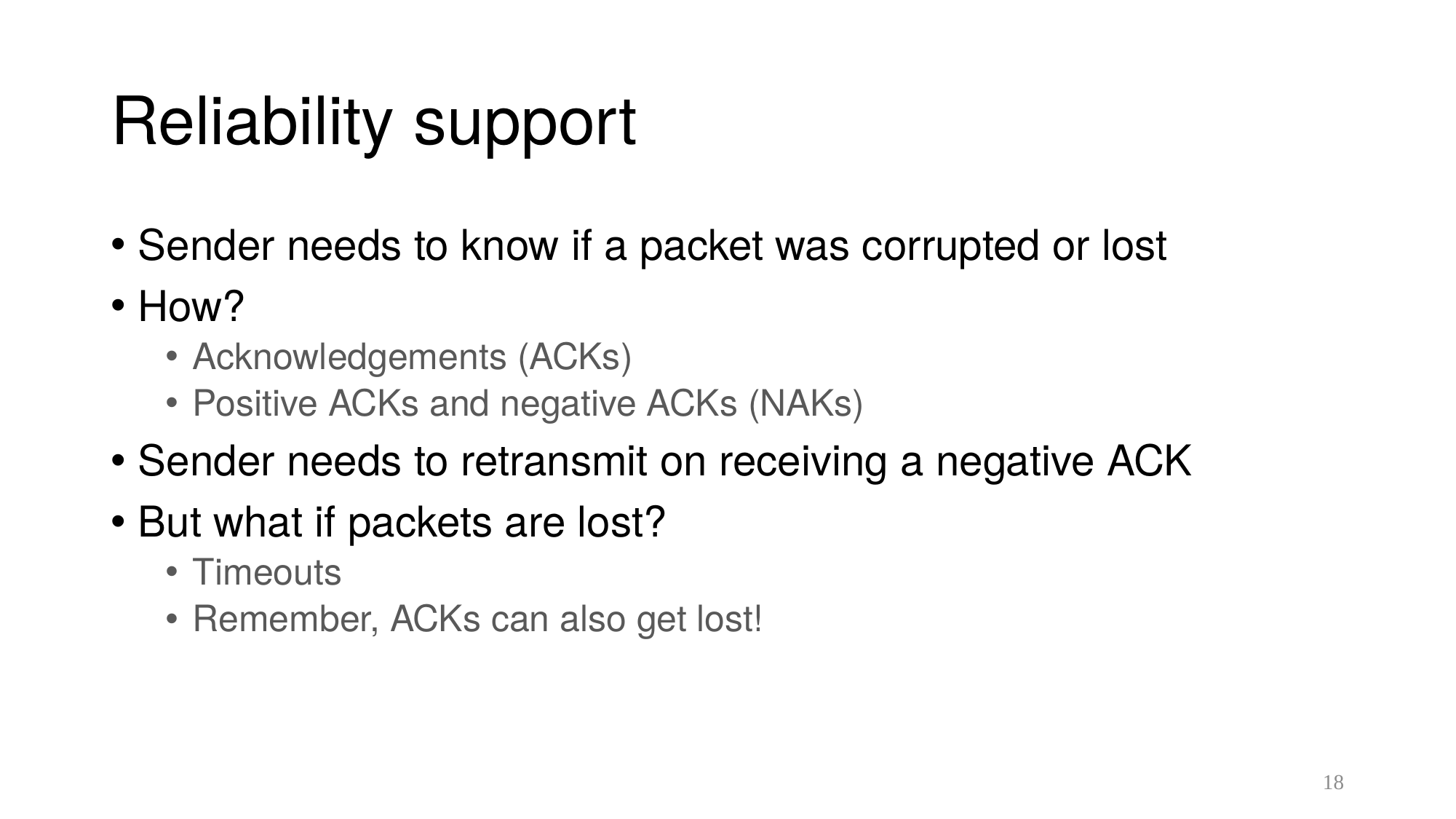

# Reliability support
Sender needs to know if a packet was corrupted or lost
How?
Acknowledgements (ACKs)
Positive ACKs and negative ACKs (NAKs)
Sender needs to retransmit on receiving a negative ACK
But what if packets are lost?
Timeouts
Remember, ACKs can also get lost!
18